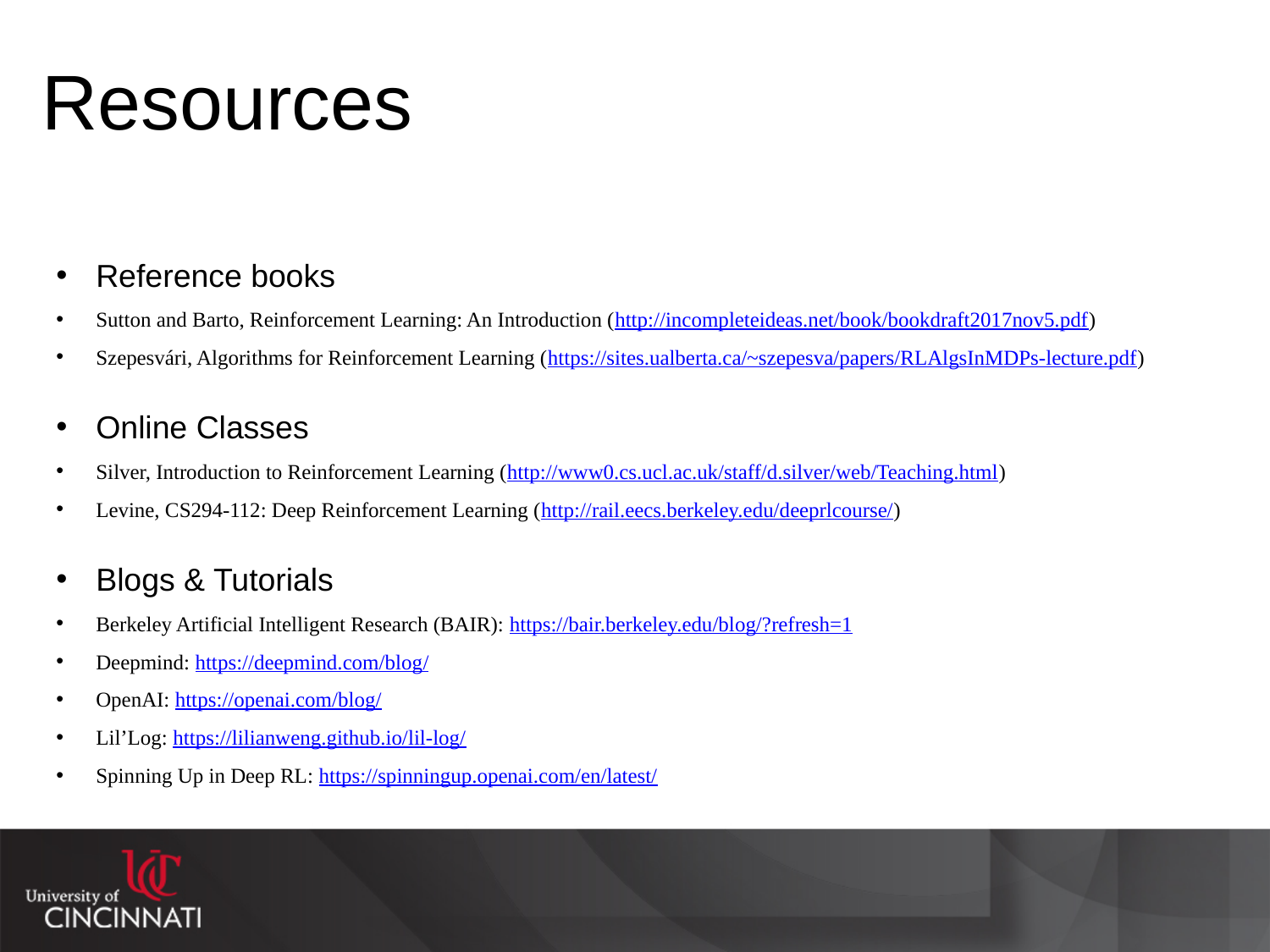

# Resources
Reference books
Sutton and Barto, Reinforcement Learning: An Introduction (http://incompleteideas.net/book/bookdraft2017nov5.pdf)
Szepesvári, Algorithms for Reinforcement Learning (https://sites.ualberta.ca/~szepesva/papers/RLAlgsInMDPs-lecture.pdf)
Online Classes
Silver, Introduction to Reinforcement Learning (http://www0.cs.ucl.ac.uk/staff/d.silver/web/Teaching.html)
Levine, CS294-112: Deep Reinforcement Learning (http://rail.eecs.berkeley.edu/deeprlcourse/)
Blogs & Tutorials
Berkeley Artificial Intelligent Research (BAIR): https://bair.berkeley.edu/blog/?refresh=1
Deepmind: https://deepmind.com/blog/
OpenAI: https://openai.com/blog/
Lil’Log: https://lilianweng.github.io/lil-log/
Spinning Up in Deep RL: https://spinningup.openai.com/en/latest/